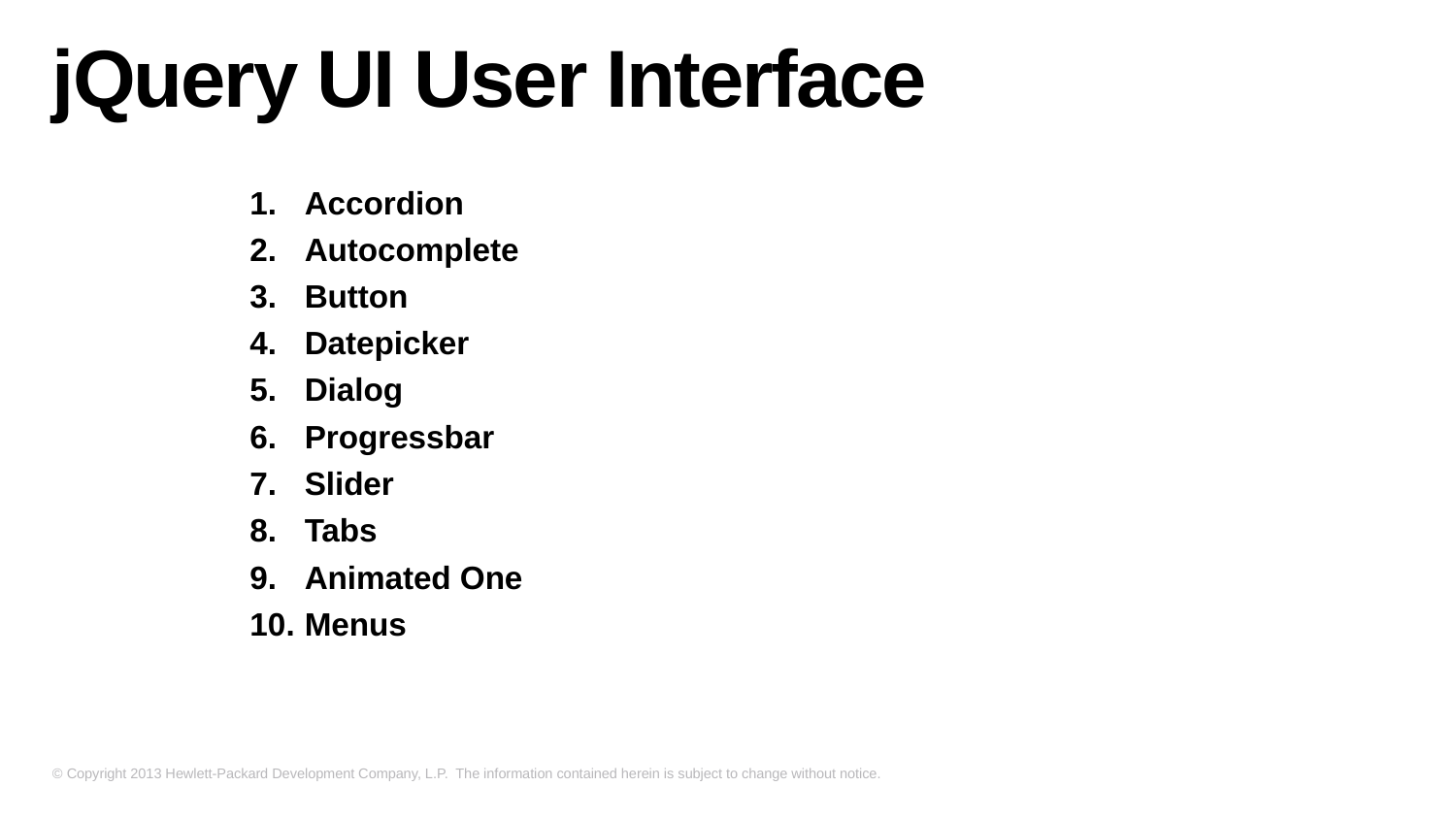

# jQuery UI User Interface
Accordion
Autocomplete
Button
Datepicker
Dialog
Progressbar
Slider
Tabs
Animated One
Menus